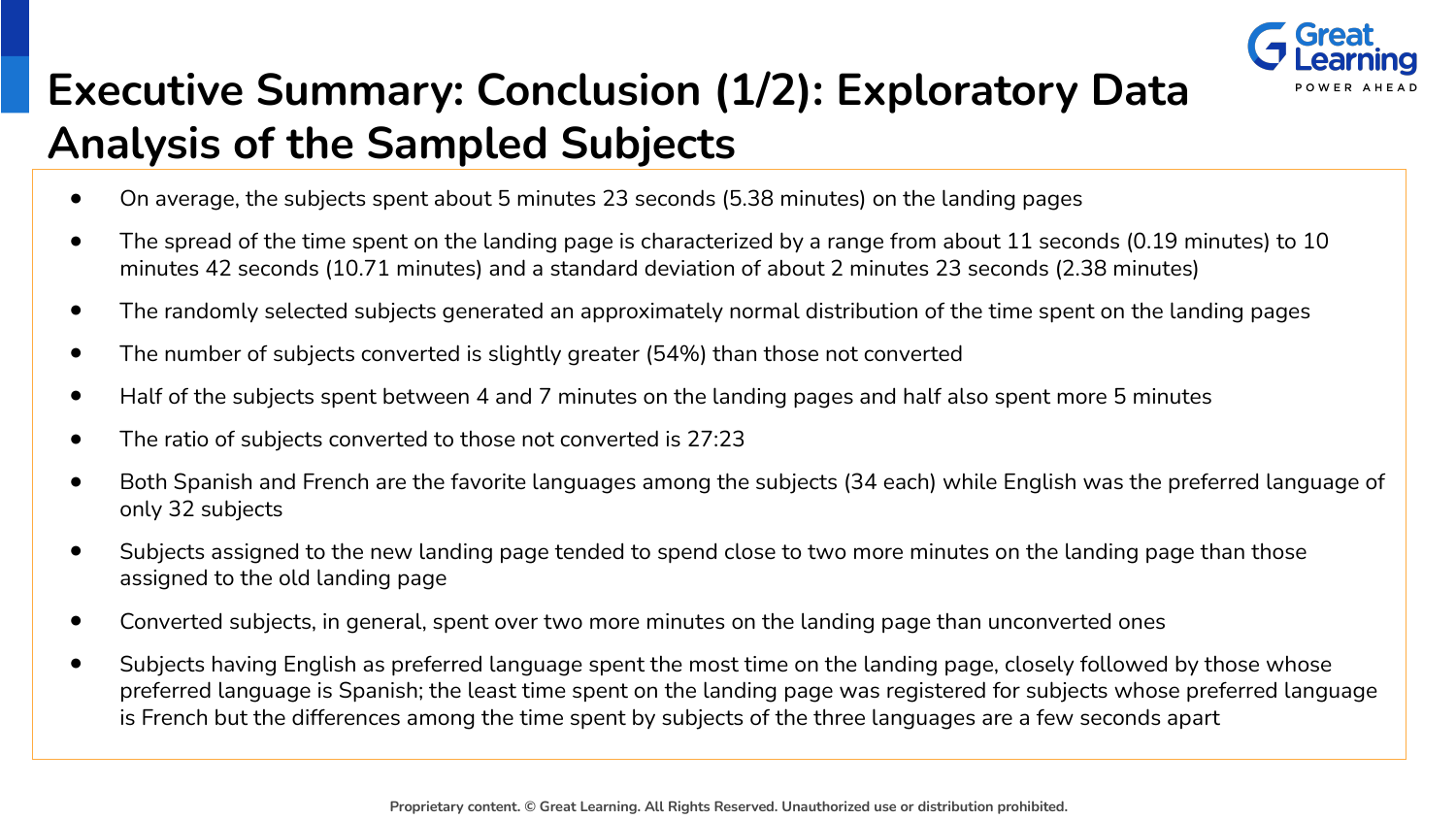

# Executive Summary: Conclusion (1/2): Exploratory Data Analysis of the Sampled Subjects
On average, the subjects spent about 5 minutes 23 seconds (5.38 minutes) on the landing pages
The spread of the time spent on the landing page is characterized by a range from about 11 seconds (0.19 minutes) to 10 minutes 42 seconds (10.71 minutes) and a standard deviation of about 2 minutes 23 seconds (2.38 minutes)
The randomly selected subjects generated an approximately normal distribution of the time spent on the landing pages
The number of subjects converted is slightly greater (54%) than those not converted
Half of the subjects spent between 4 and 7 minutes on the landing pages and half also spent more 5 minutes
The ratio of subjects converted to those not converted is 27:23
Both Spanish and French are the favorite languages among the subjects (34 each) while English was the preferred language of only 32 subjects
Subjects assigned to the new landing page tended to spend close to two more minutes on the landing page than those assigned to the old landing page
Converted subjects, in general, spent over two more minutes on the landing page than unconverted ones
Subjects having English as preferred language spent the most time on the landing page, closely followed by those whose preferred language is Spanish; the least time spent on the landing page was registered for subjects whose preferred language is French but the differences among the time spent by subjects of the three languages are a few seconds apart